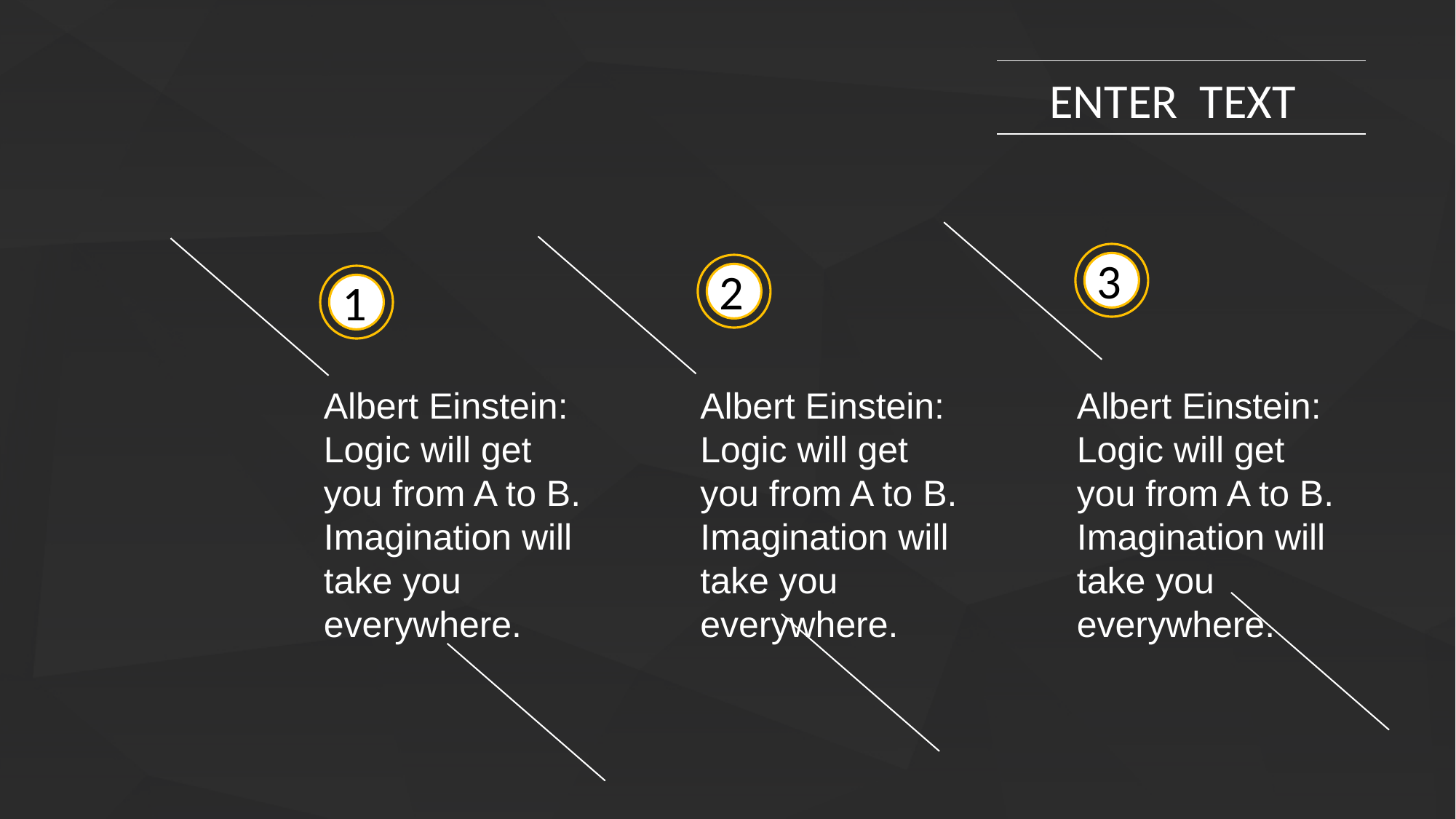

ENTER  TEXT

3

2

1

Albert Einstein: Logic will get you from A to B. Imagination will take you everywhere.
Albert Einstein: Logic will get you from A to B. Imagination will take you everywhere.
Albert Einstein: Logic will get you from A to B. Imagination will take you everywhere.